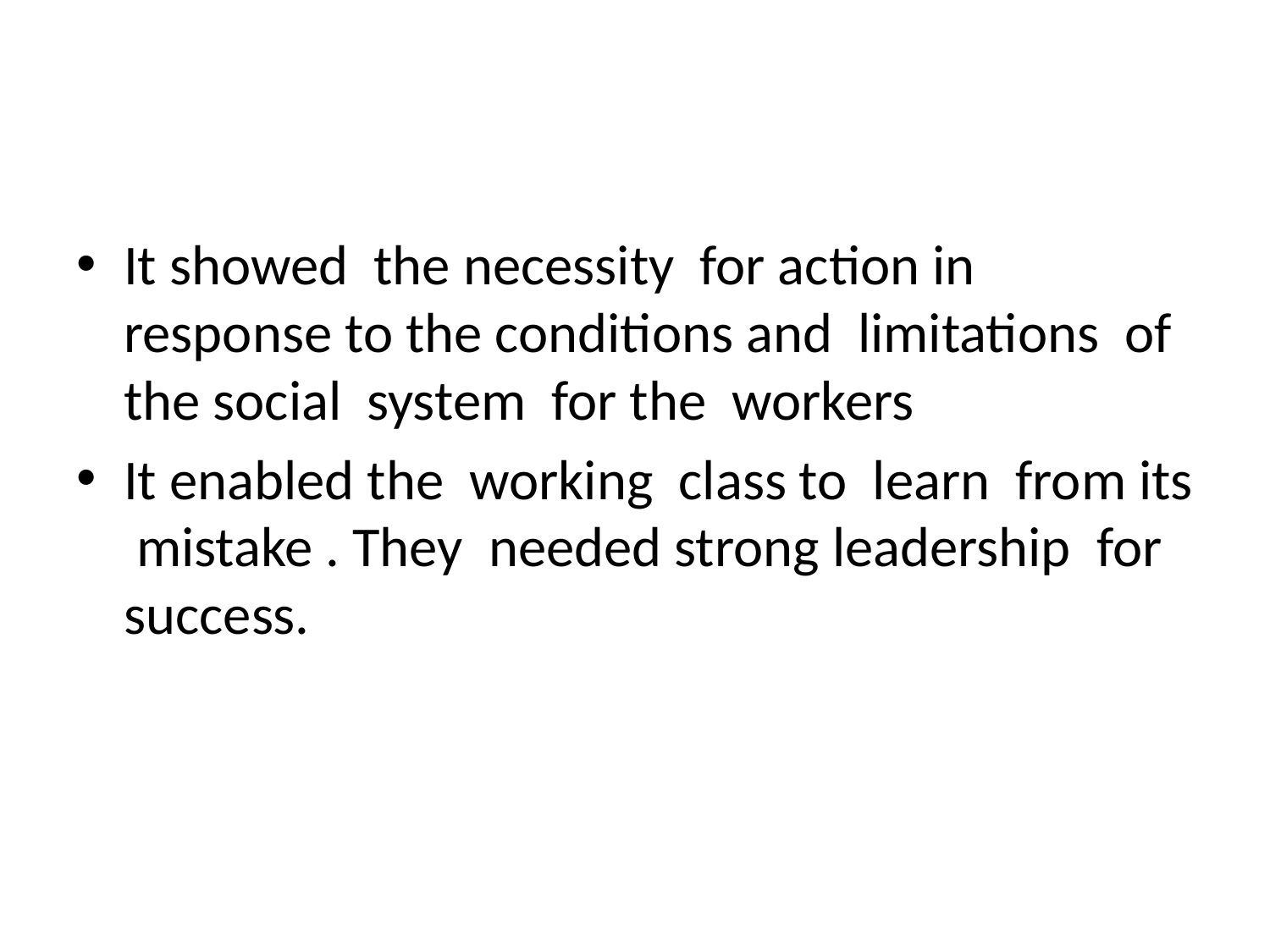

#
It showed  the necessity  for action in response to the conditions and  limitations  of the social  system  for the  workers
It enabled the  working  class to  learn  from its  mistake . They  needed strong leadership  for success.